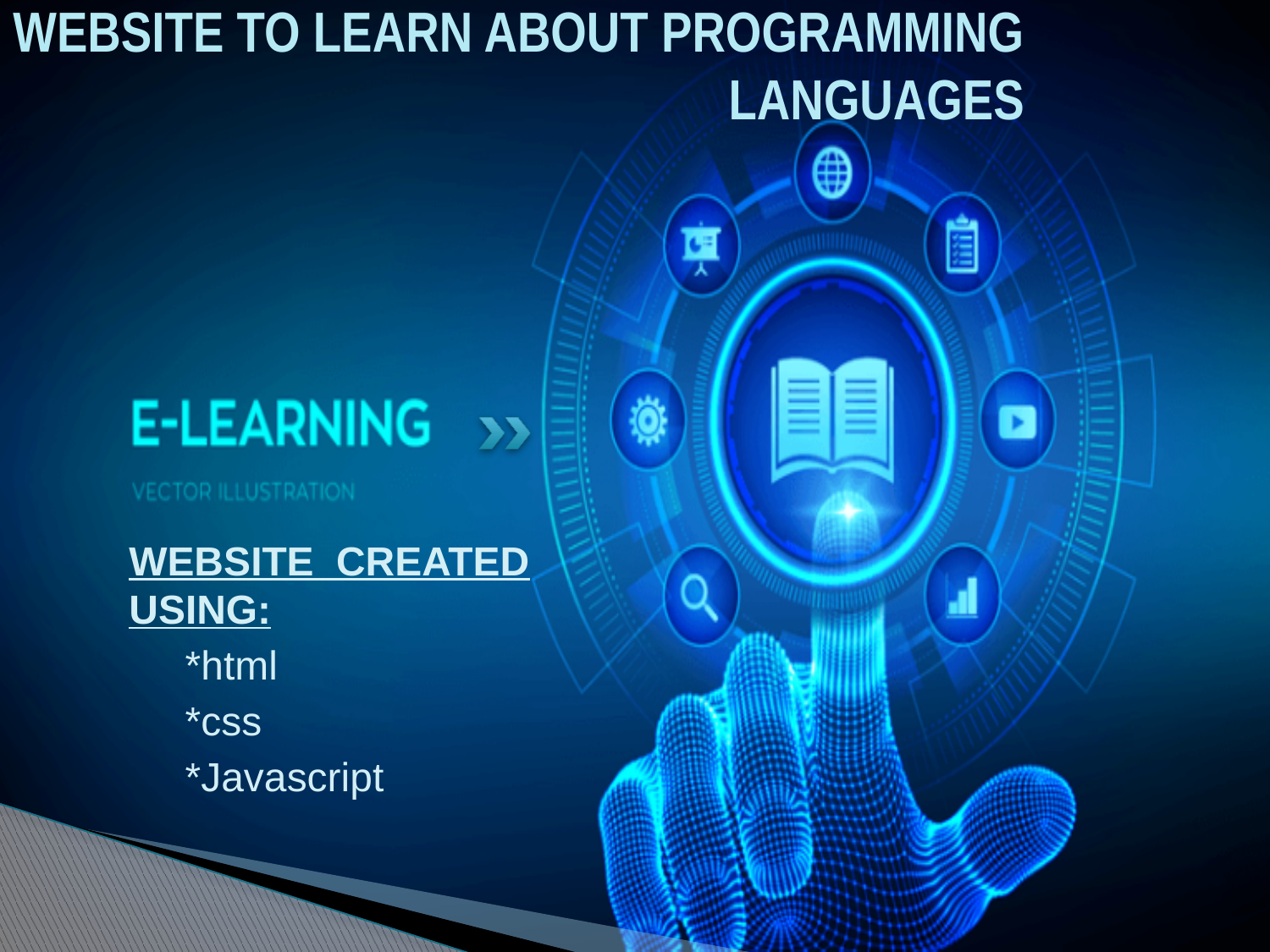

# WEBSITE TO LEARN ABOUT PROGRAMMING LANGUAGES
WEBSITE  CREATED USING:
     *html
     *css
     *Javascript